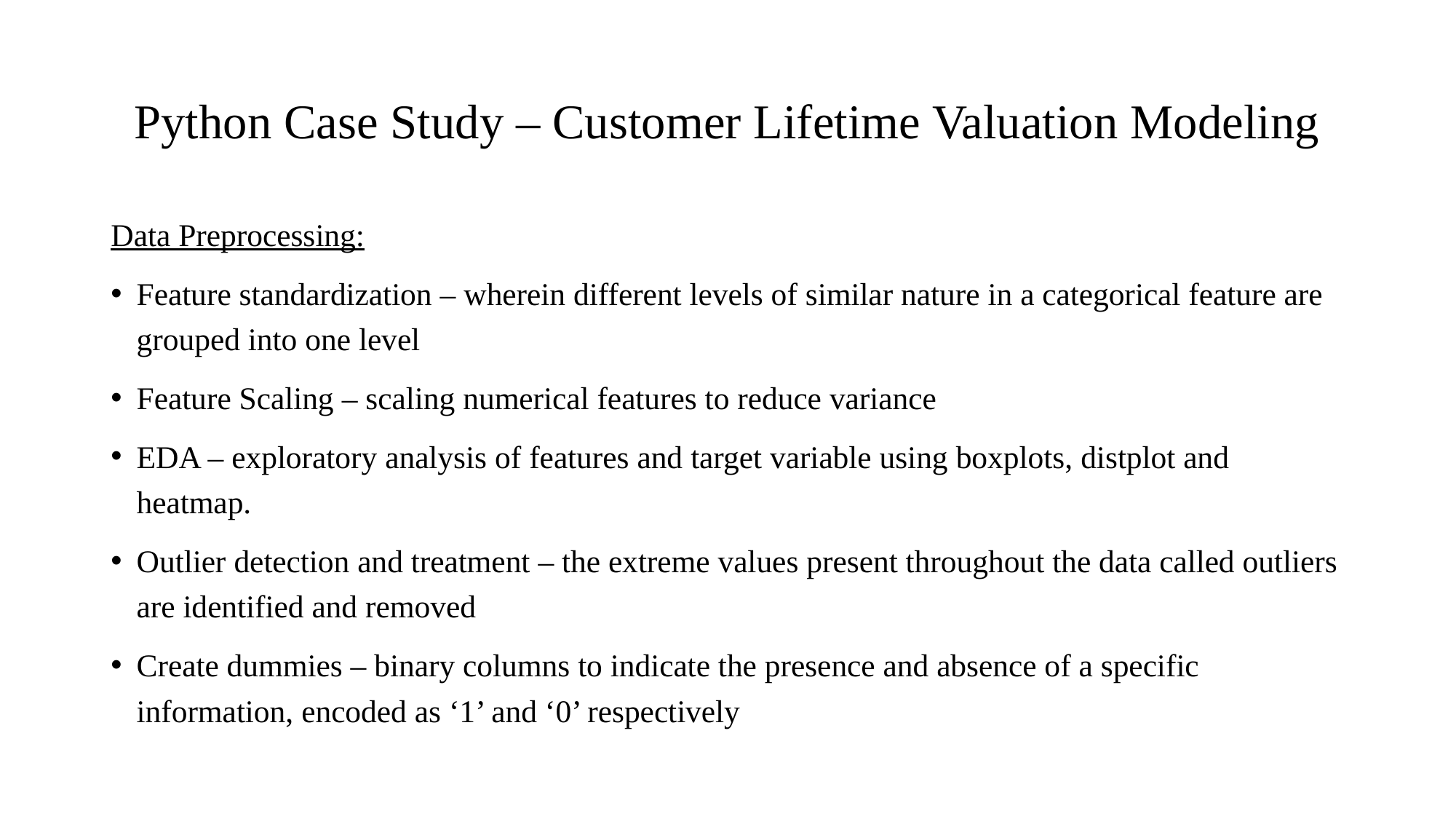

# Python Case Study – Customer Lifetime Valuation Modeling
Data Preprocessing:
Feature standardization – wherein different levels of similar nature in a categorical feature are grouped into one level
Feature Scaling – scaling numerical features to reduce variance
EDA – exploratory analysis of features and target variable using boxplots, distplot and heatmap.
Outlier detection and treatment – the extreme values present throughout the data called outliers are identified and removed
Create dummies – binary columns to indicate the presence and absence of a specific information, encoded as ‘1’ and ‘0’ respectively